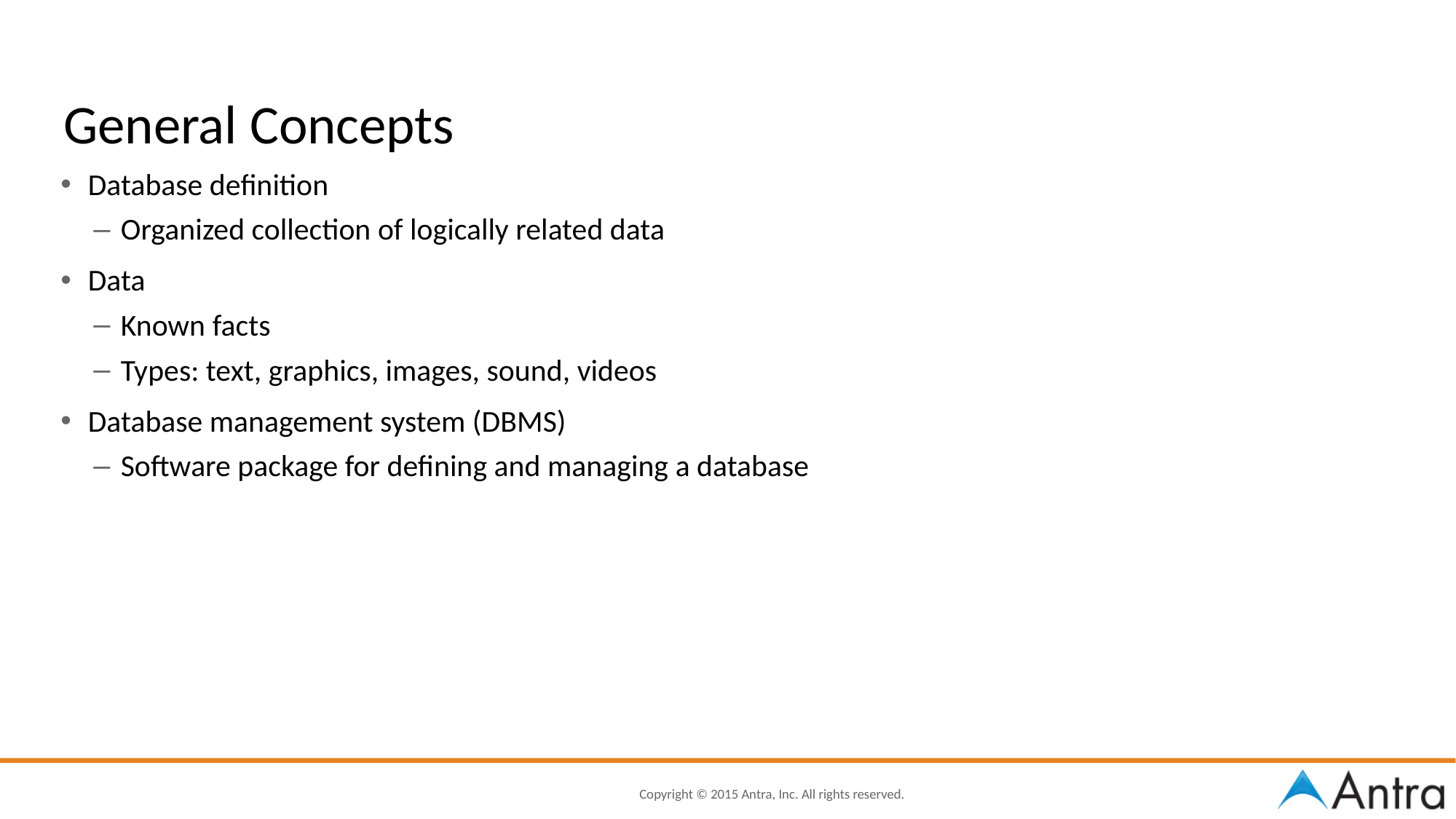

# General Concepts
Database definition
Organized collection of logically related data
Data
Known facts
Types: text, graphics, images, sound, videos
Database management system (DBMS)
Software package for defining and managing a database